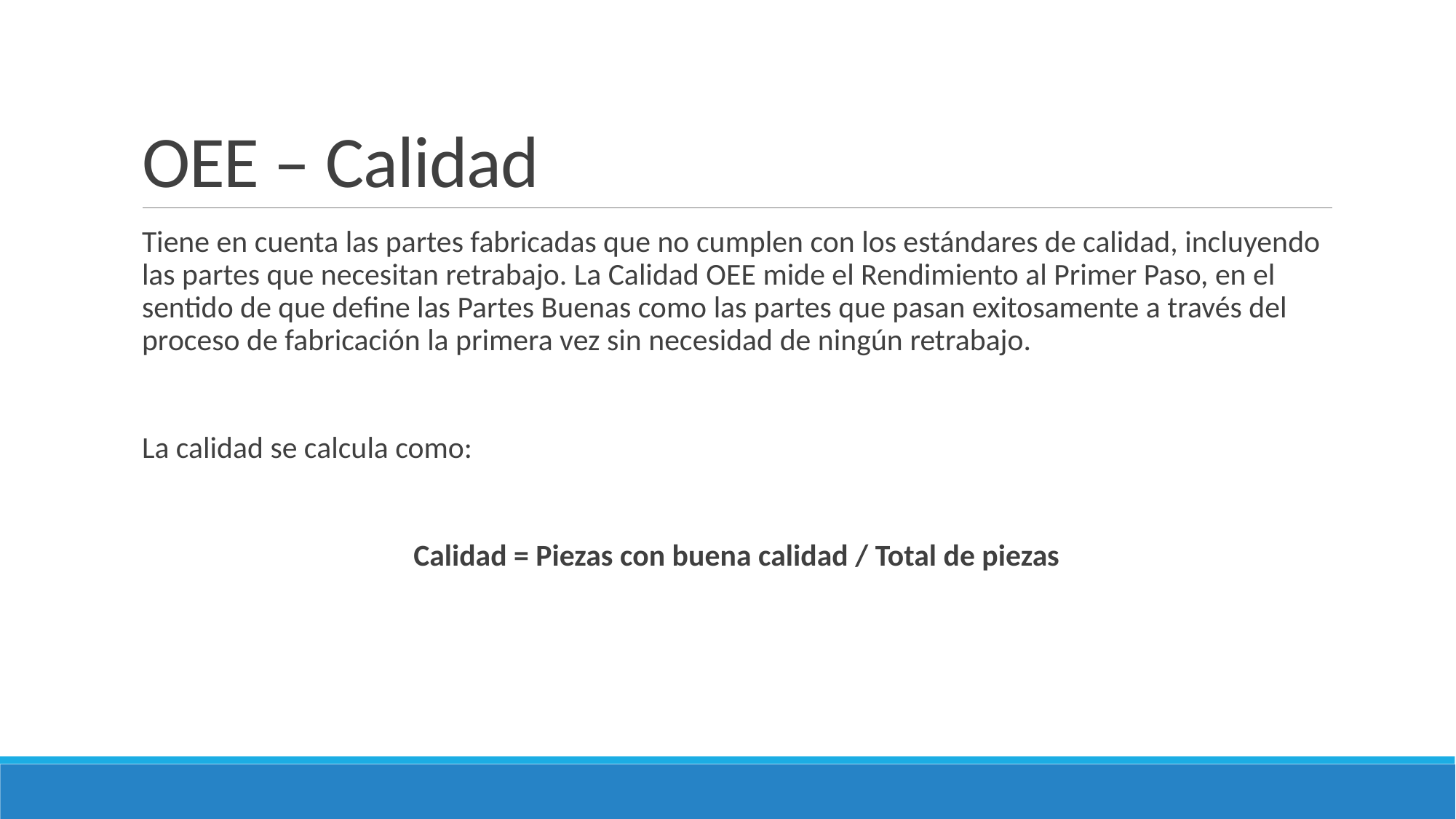

# OEE – Calidad
Tiene en cuenta las partes fabricadas que no cumplen con los estándares de calidad, incluyendo las partes que necesitan retrabajo. La Calidad OEE mide el Rendimiento al Primer Paso, en el sentido de que define las Partes Buenas como las partes que pasan exitosamente a través del proceso de fabricación la primera vez sin necesidad de ningún retrabajo.

La calidad se calcula como:

Calidad = Piezas con buena calidad / Total de piezas